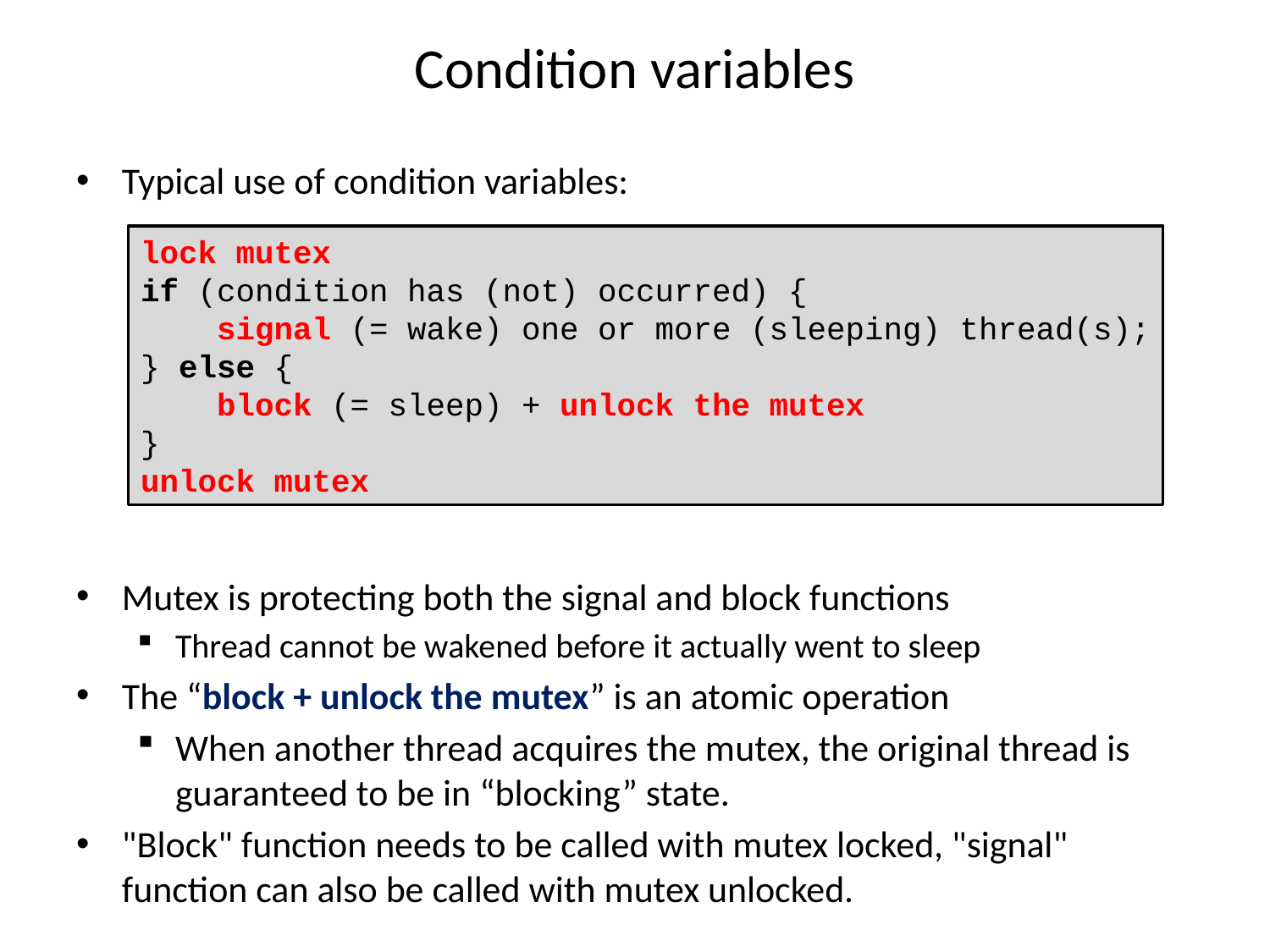

# Condition variables
Typical use of condition variables:

Mutex is protecting both the signal and block functions
Thread cannot be wakened before it actually went to sleep
The “block + unlock the mutex” is an atomic operation
When another thread acquires the mutex, the original thread is guaranteed to be in “blocking” state.
"Block" function needs to be called with mutex locked, "signal" function can also be called with mutex unlocked.
lock mutex
if (condition has (not) occurred) {
    signal (= wake) one or more (sleeping) thread(s);
} else {
    block (= sleep) + unlock the mutex
}
unlock mutex